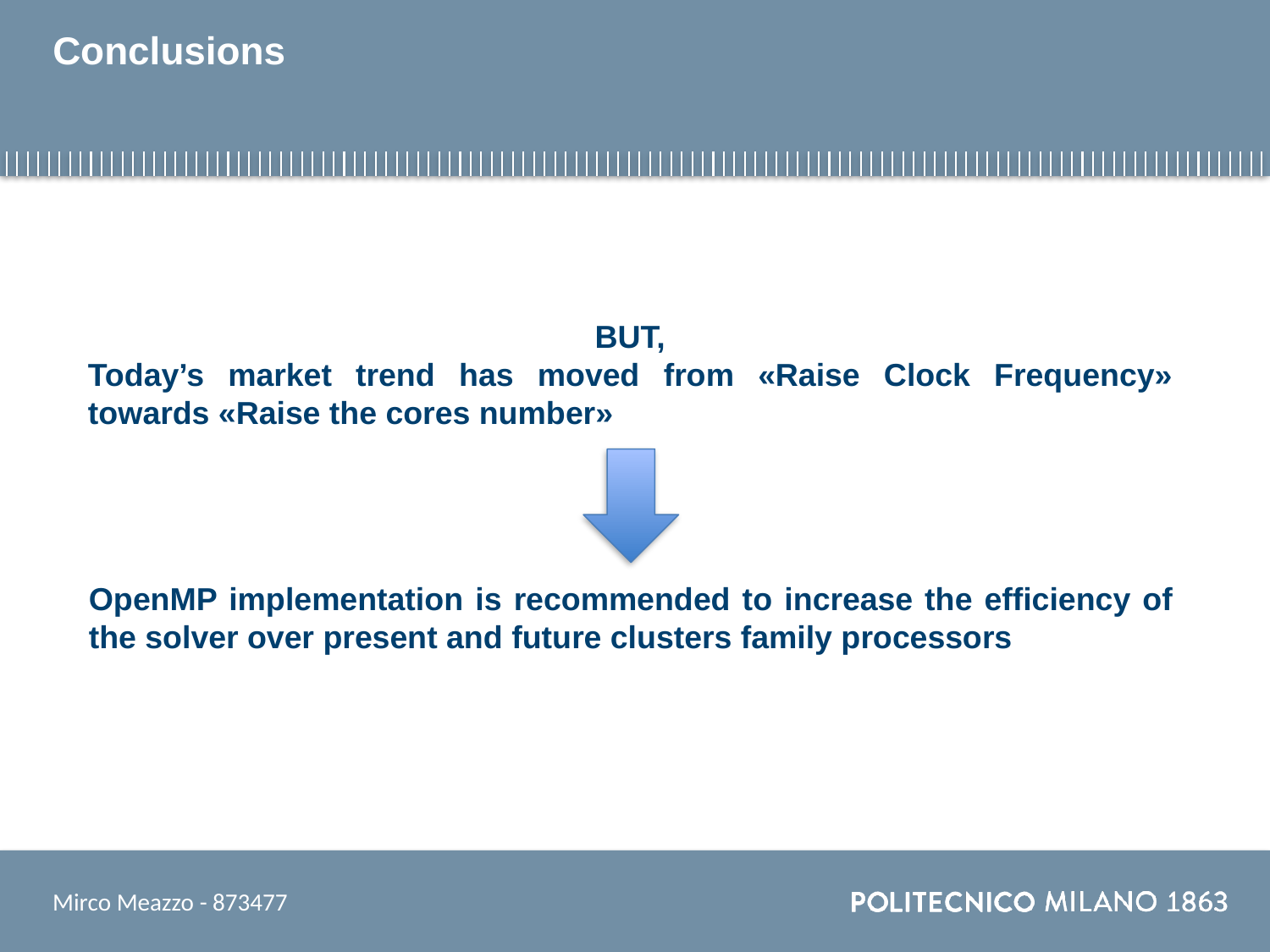

# Conclusions
BUT,
Today’s market trend has moved from «Raise Clock Frequency» towards «Raise the cores number»

OpenMP implementation is recommended to increase the efficiency of the solver over present and future clusters family processors

Mirco Meazzo - 873477